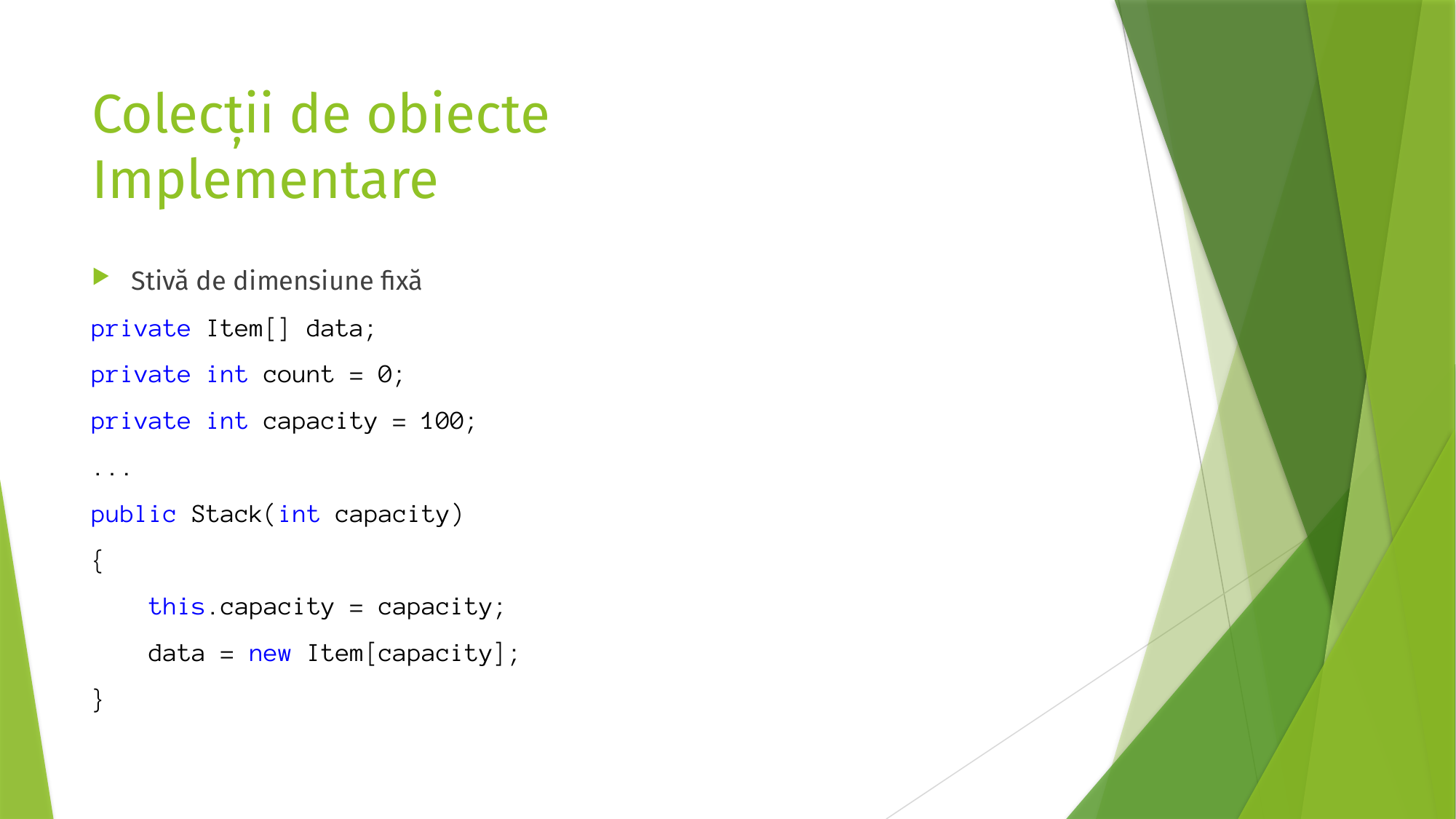

# Colecții de obiecte Implementare
Stivă de dimensiune fixă
private Item[] data;
private int count = 0;
private int capacity = 100;
...
public Stack(int capacity)
{
    this.capacity = capacity;
    data = new Item[capacity];
}